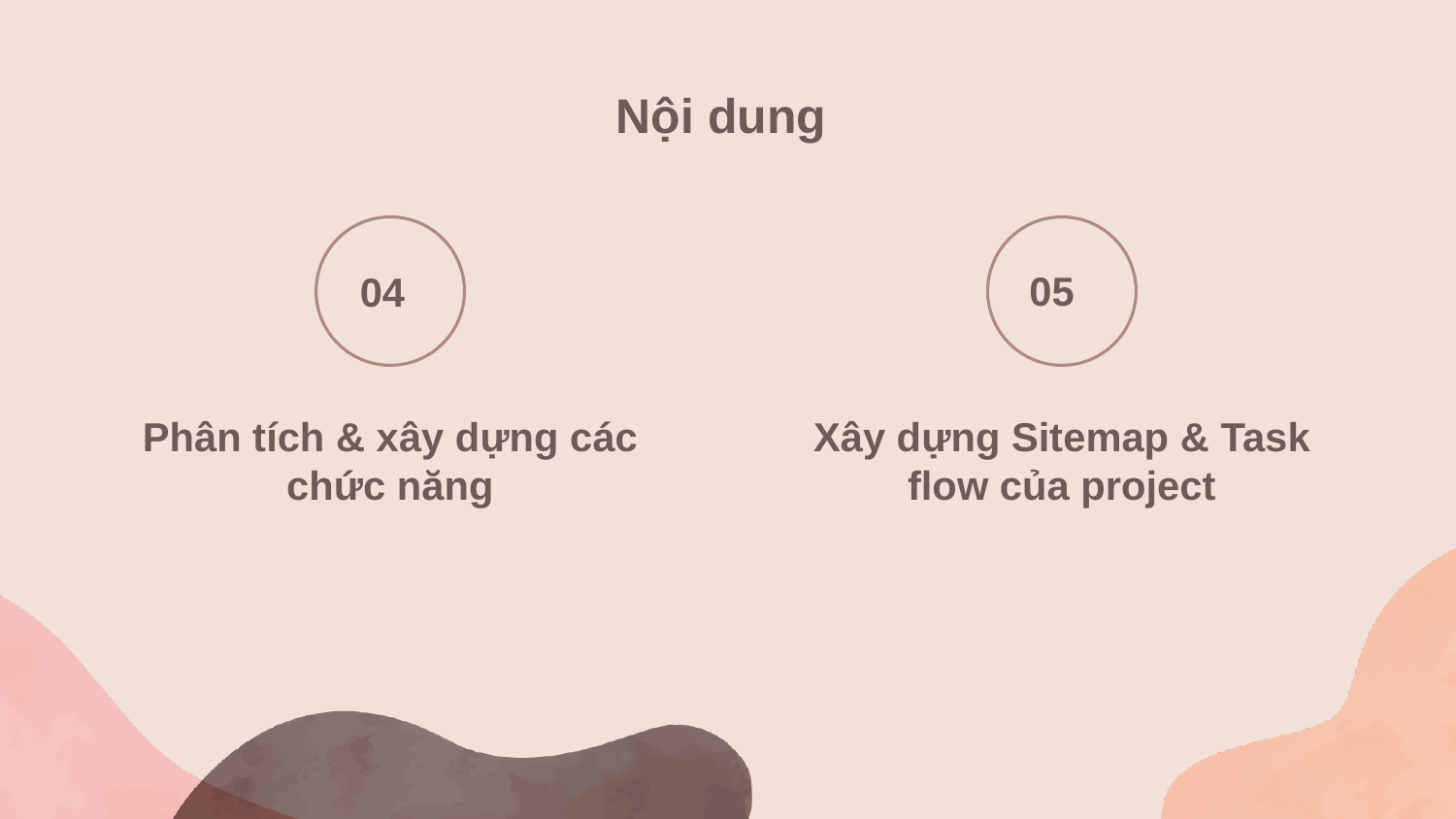

# Nội dung

05
04
Phân tích & xây dựng các chức năng
Xây dựng Sitemap & Task flow của project